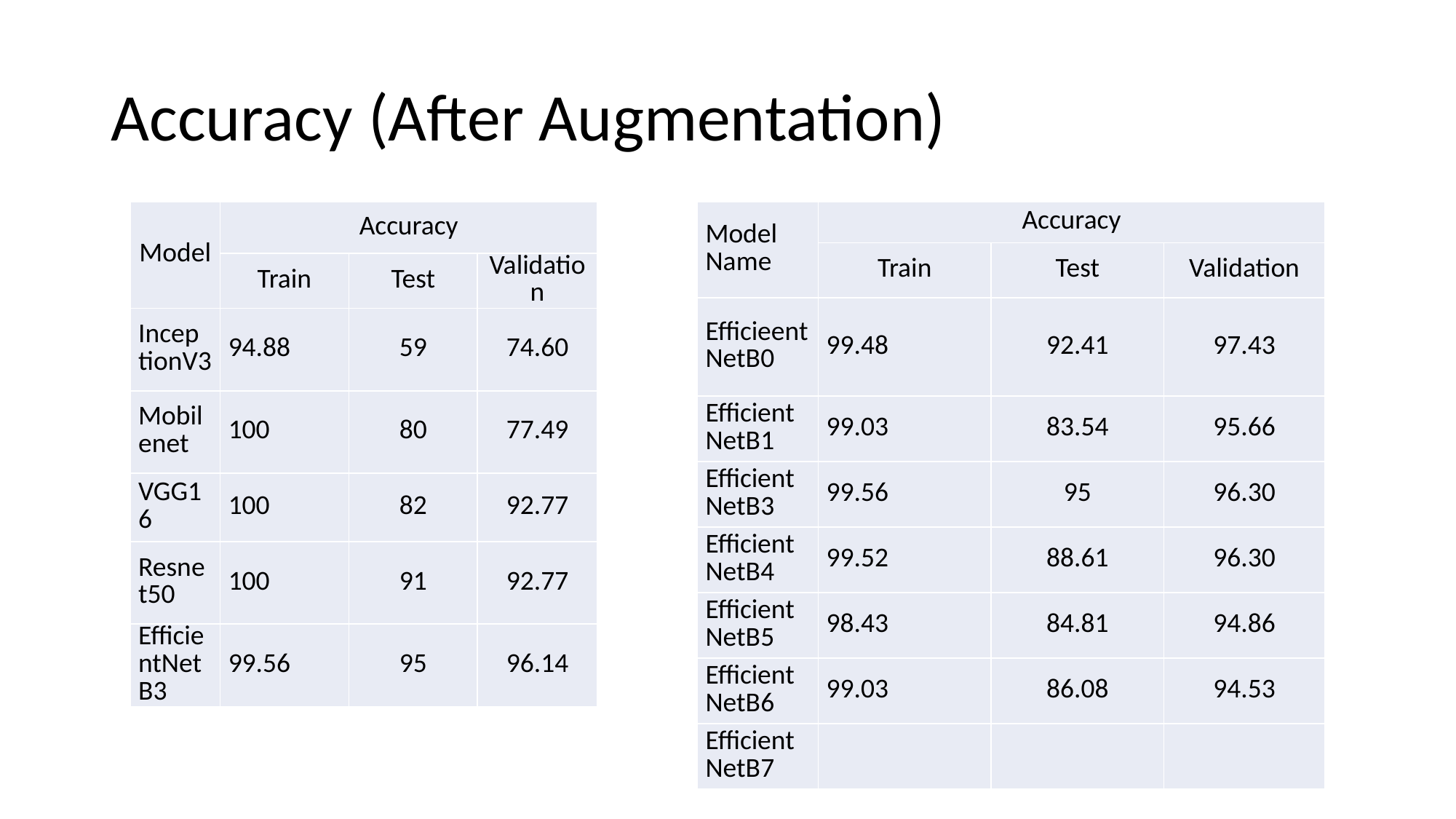

# Accuracy (After Augmentation)
| Model | Accuracy |  |  |
| --- | --- | --- | --- |
|  | Train | Test | Validation |
| InceptionV3 | 94.88 | 59 | 74.60 |
| Mobilenet | 100 | 80 | 77.49 |
| VGG16 | 100 | 82 | 92.77 |
| Resnet50 | 100 | 91 | 92.77 |
| EfficientNetB3 | 99.56 | 95 | 96.14 |
| Model Name | Accuracy |  |  |
| --- | --- | --- | --- |
|  | Train | Test | Validation |
| EfficieentNetB0 | 99.48 | 92.41 | 97.43 |
| EfficientNetB1 | 99.03 | 83.54 | 95.66 |
| EfficientNetB3 | 99.56 | 95 | 96.30 |
| EfficientNetB4 | 99.52 | 88.61 | 96.30 |
| EfficientNetB5 | 98.43 | 84.81 | 94.86 |
| EfficientNetB6 | 99.03 | 86.08 | 94.53 |
| EfficientNetB7 |  |  |  |